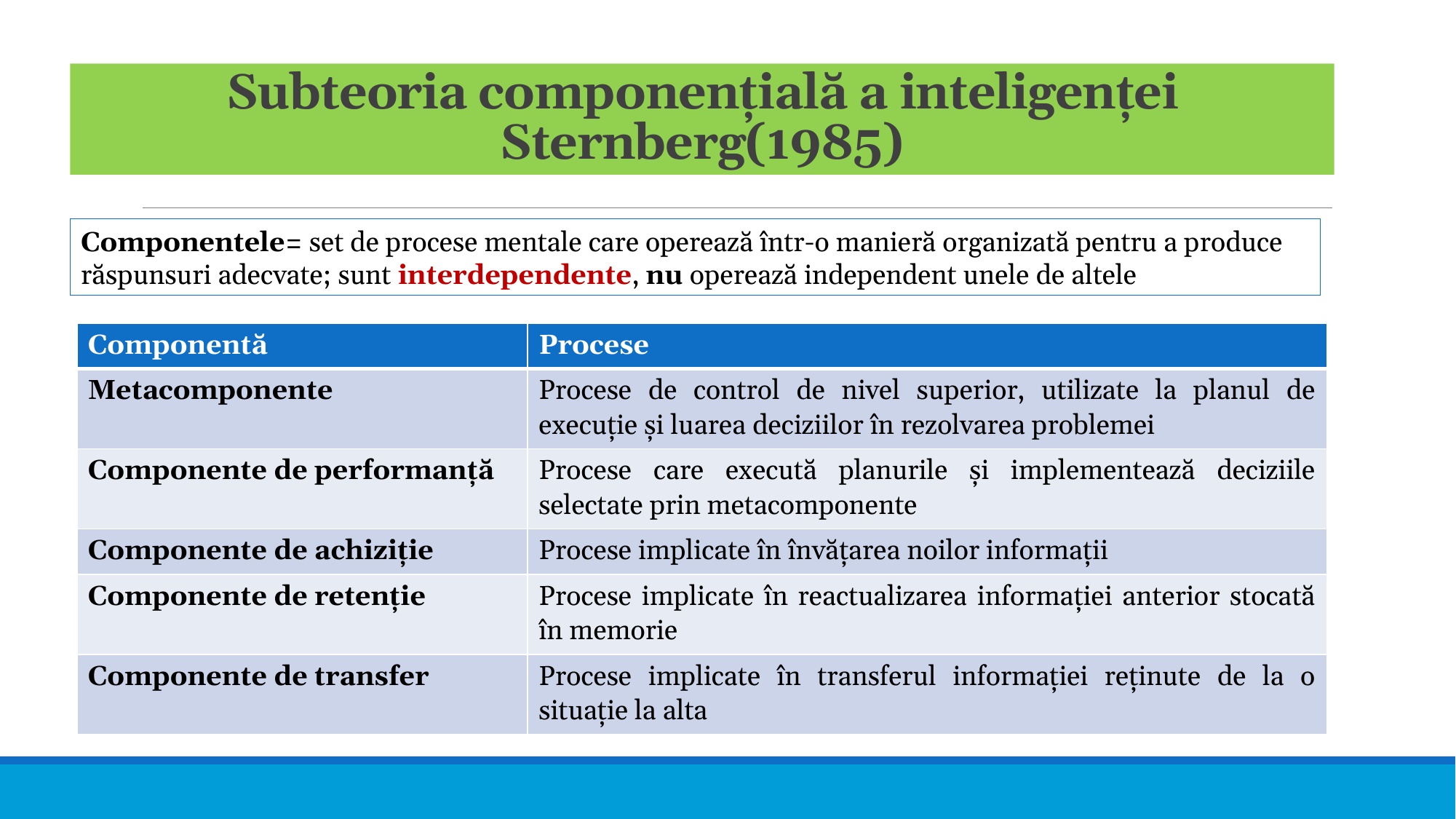

# Subteoria componențială a inteligenței Sternberg(1985)
Componentele= set de procese mentale care operează într-o manieră organizată pentru a produce răspunsuri adecvate; sunt interdependente, nu operează independent unele de altele
| Componentă | Procese |
| --- | --- |
| Metacomponente | Procese de control de nivel superior, utilizate la planul de execuție și luarea deciziilor în rezolvarea problemei |
| Componente de performanță | Procese care execută planurile și implementează deciziile selectate prin metacomponente |
| Componente de achiziție | Procese implicate în învățarea noilor informații |
| Componente de retenție | Procese implicate în reactualizarea informației anterior stocată în memorie |
| Componente de transfer | Procese implicate în transferul informației reținute de la o situație la alta |